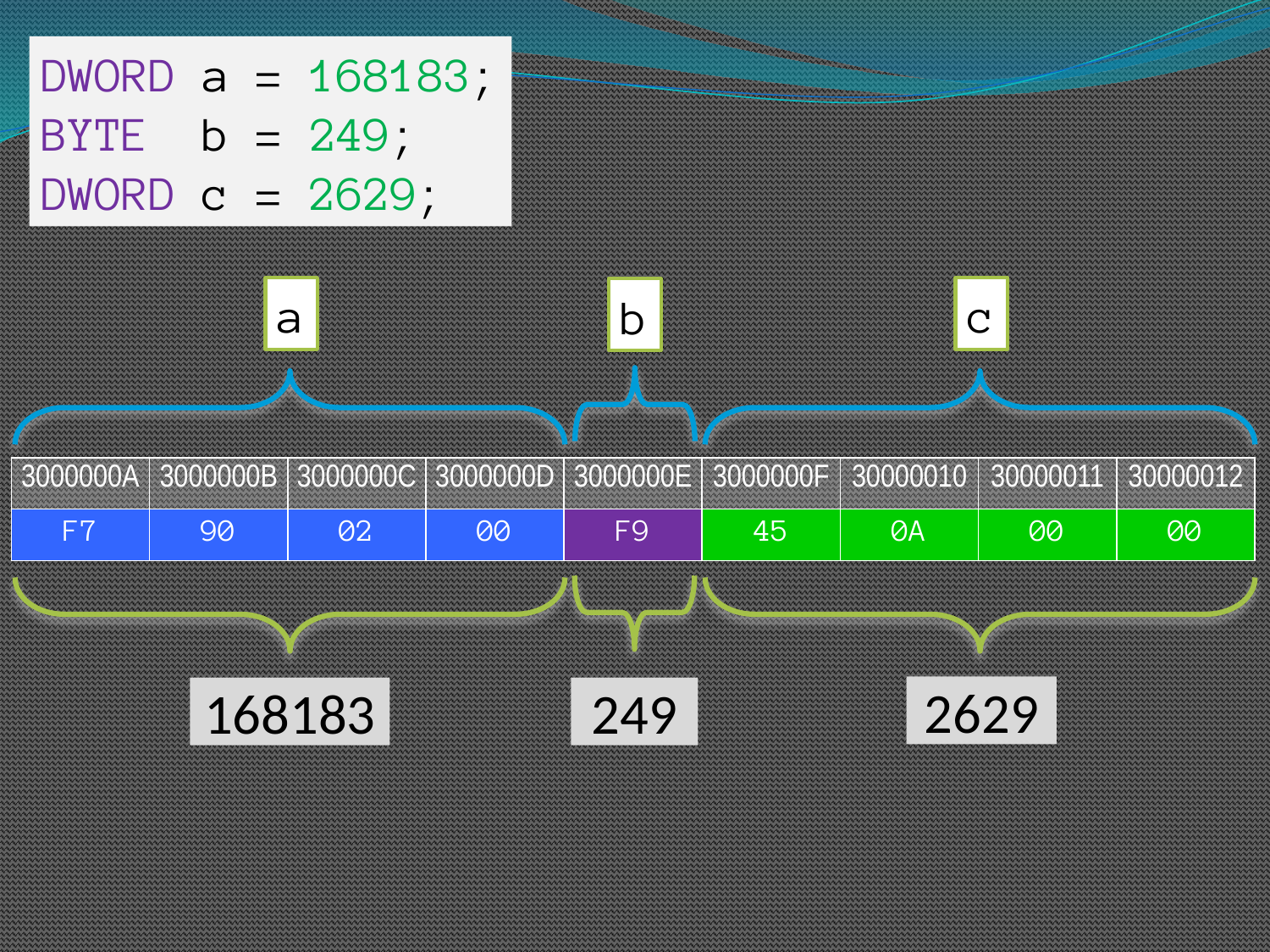

DWORD a = 168183;
BYTE  b = 249;
DWORD c = 2629;

a
c
b

| 3000000A | 3000000B | 3000000C | 3000000D | 3000000E | 3000000F | 30000010 | 30000011 | 30000012 |
| --- | --- | --- | --- | --- | --- | --- | --- | --- |
| F7 | 90 | 02 | 00 | F9 | 45 | 0A | 00 | 00 |

2629
249
168183